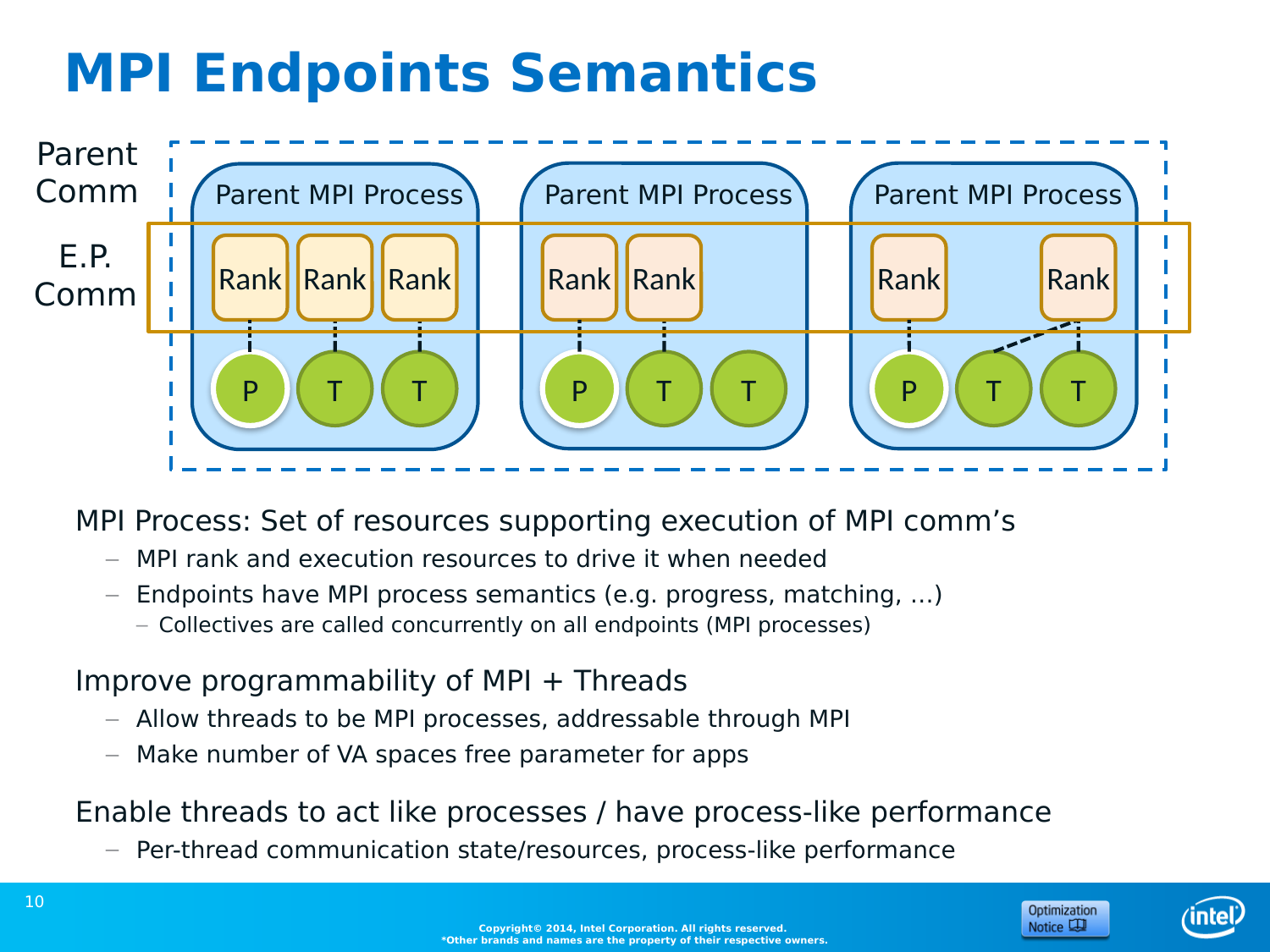

# MPI Endpoints Semantics
Parent
Comm

Parent MPI Process
Parent MPI Process
Parent MPI Process

E.P.
Comm
Rank
Rank
Rank
Rank
Rank
Rank
Rank
P
T
T
P
T
T
P
T
T
MPI Process: Set of resources supporting execution of MPI comm’s
MPI rank and execution resources to drive it when needed
Endpoints have MPI process semantics (e.g. progress, matching, …)
Collectives are called concurrently on all endpoints (MPI processes)
Improve programmability of MPI + Threads
Allow threads to be MPI processes, addressable through MPI
Make number of VA spaces free parameter for apps
Enable threads to act like processes / have process-like performance
Per-thread communication state/resources, process-like performance
10